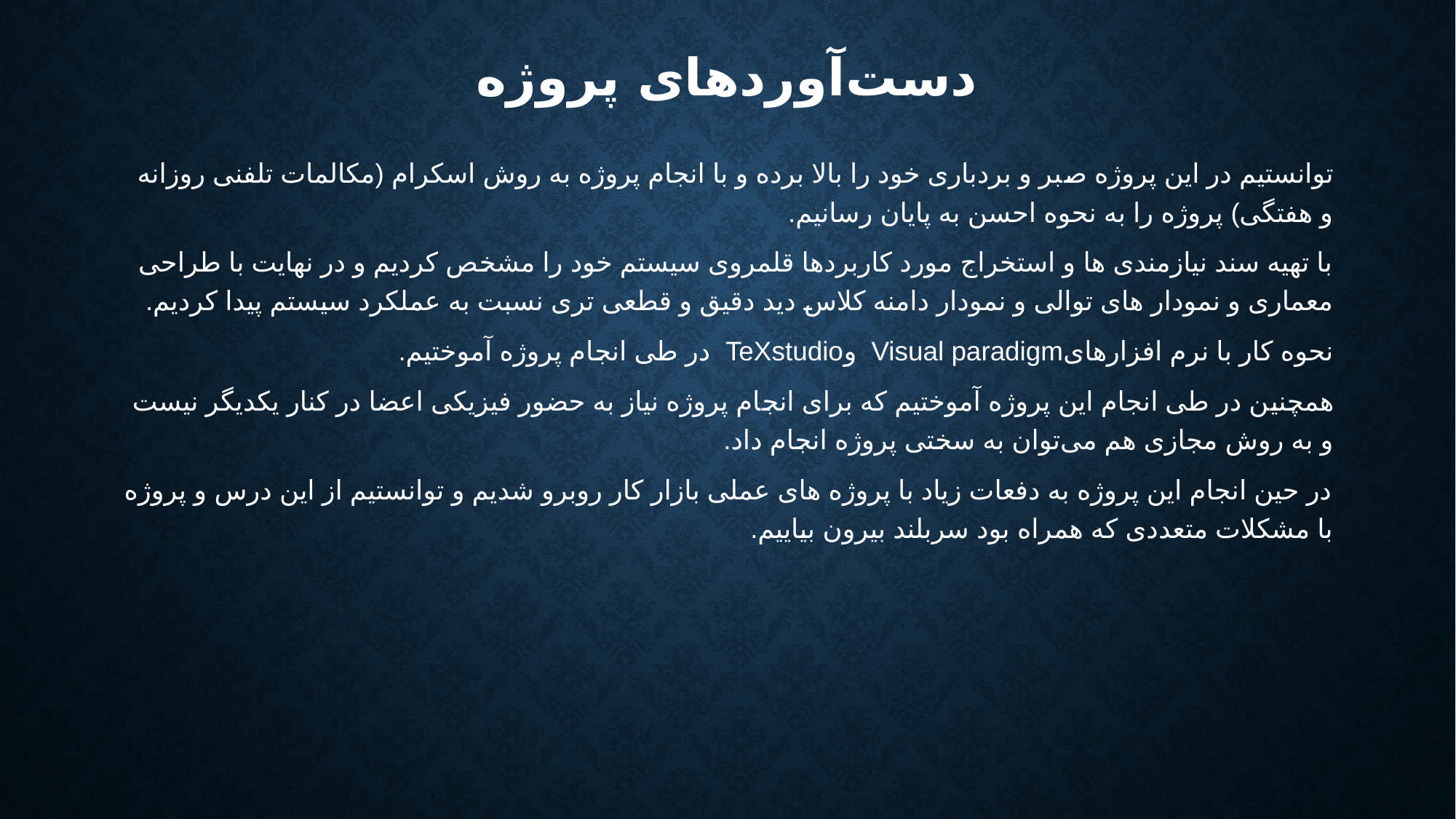

# دست‌آوردهای پروژه
توانستیم در این پروژه صبر و بردباری خود را بالا برده و با انجام پروژه به روش اسکرام (مکالمات تلفنی روزانه و هفتگی) پروژه را به نحوه احسن به پایان رسانیم.
با تهیه سند نیازمندی ها و استخراج مورد کاربردها قلمروی سیستم خود را مشخص کردیم و در نهایت با طراحی معماری و نمودار های توالی و نمودار دامنه کلاس دید دقیق و قطعی تری نسبت به عملکرد سیستم پیدا کردیم.
نحوه کار با نرم افزارهایVisual paradigm  وTeXstudio  در طی انجام پروژه آموختیم.
همچنین در طی انجام این پروژه آموختیم که برای انجام پروژه نیاز به حضور فیزیکی اعضا در کنار یکدیگر نیست و به روش مجازی هم می‌توان به سختی پروژه انجام داد.
در حین انجام این پروژه به دفعات زیاد با پروژه های عملی بازار کار روبرو شدیم و توانستیم از این درس و پروژه با مشکلات متعددی که همراه بود سربلند بیرون بیاییم.